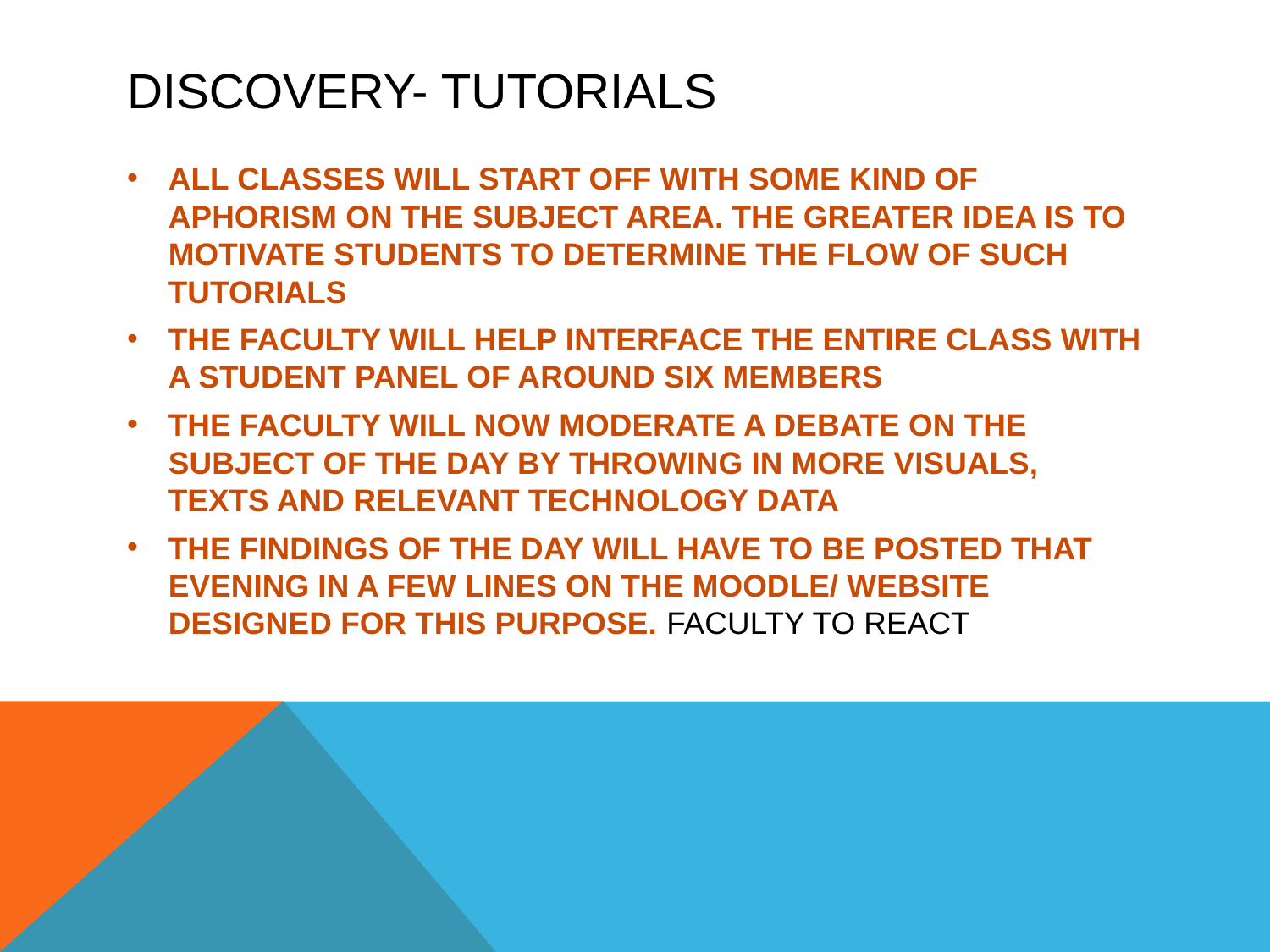

# DISCOVERY- TUTORIALS
ALL CLASSES WILL START OFF WITH SOME KIND OF APHORISM ON THE SUBJECT AREA. THE GREATER IDEA IS TO MOTIVATE STUDENTS TO DETERMINE THE FLOW OF SUCH TUTORIALS
THE FACULTY WILL HELP INTERFACE THE ENTIRE CLASS WITH A STUDENT PANEL OF AROUND SIX MEMBERS
THE FACULTY WILL NOW MODERATE A DEBATE ON THE SUBJECT OF THE DAY BY THROWING IN MORE VISUALS, TEXTS AND RELEVANT TECHNOLOGY DATA
THE FINDINGS OF THE DAY WILL HAVE TO BE POSTED THAT EVENING IN A FEW LINES ON THE MOODLE/ WEBSITE DESIGNED FOR THIS PURPOSE. FACULTY TO REACT